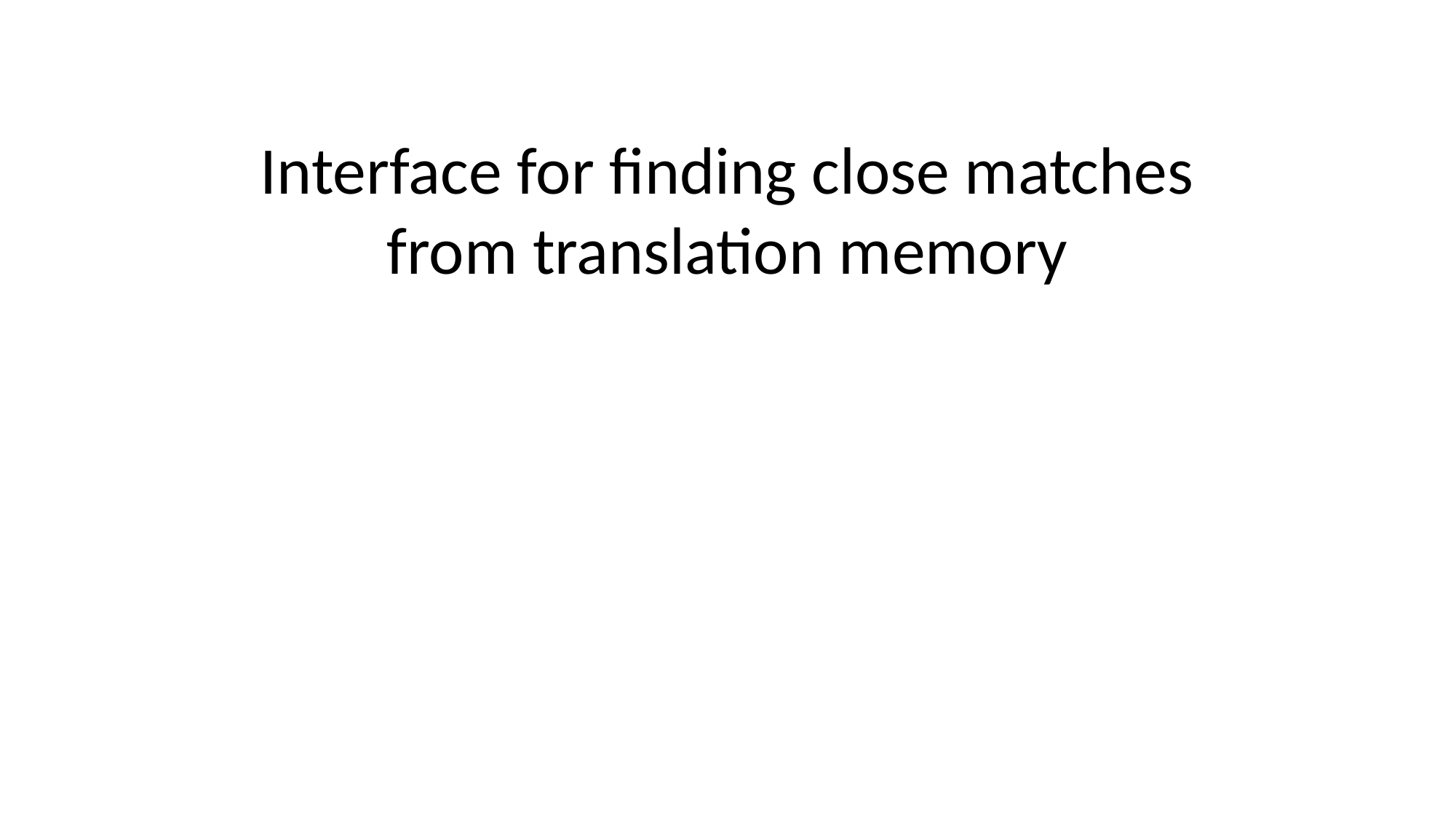

Interface for finding close matches from translation memory